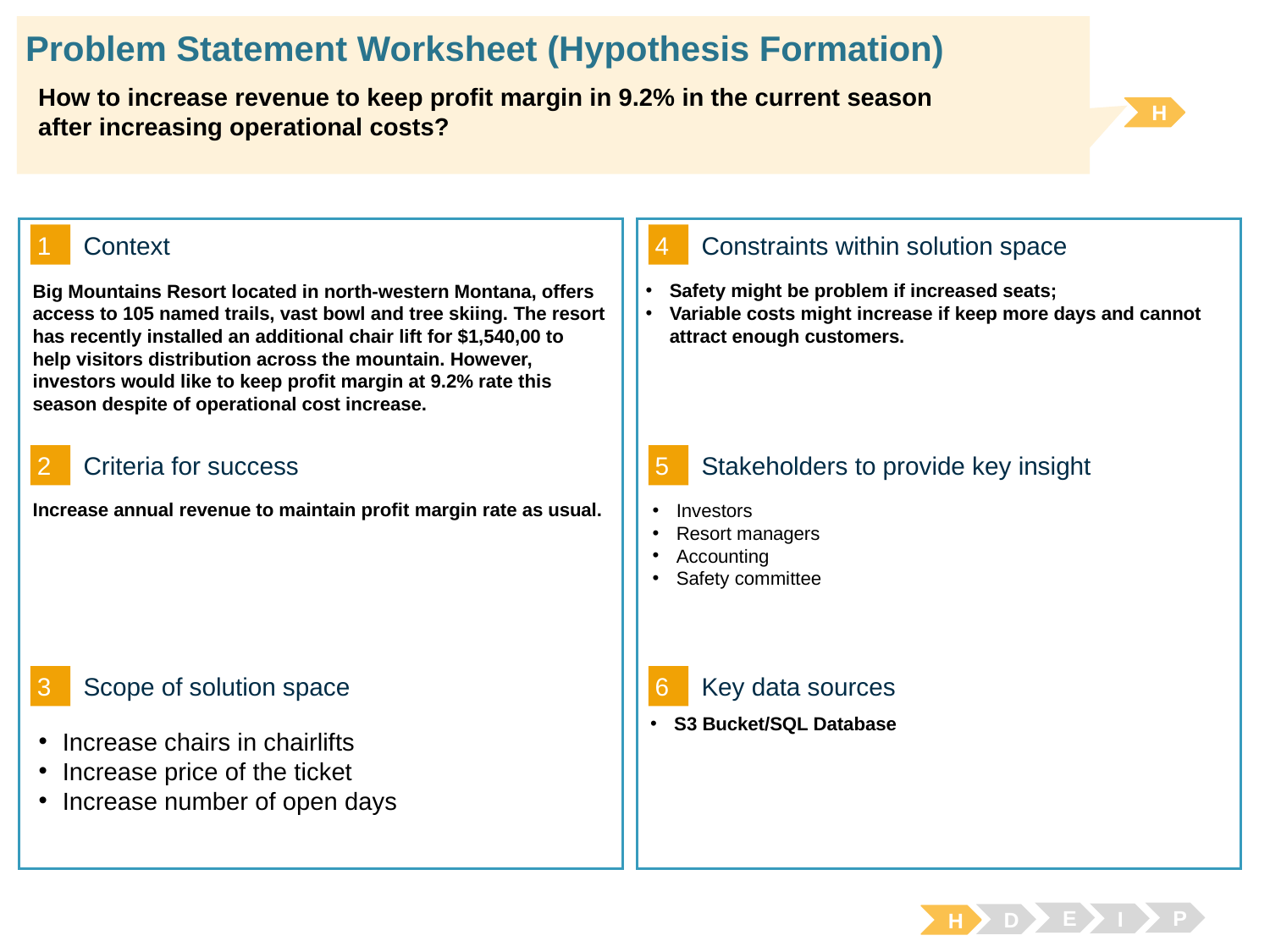

# Problem Statement Worksheet (Hypothesis Formation)
How to increase revenue to keep profit margin in 9.2% in the current season
after increasing operational costs?
H

1
4
Context
Constraints within solution space
Safety might be problem if increased seats;
Variable costs might increase if keep more days and cannot attract enough customers.
Big Mountains Resort located in north-western Montana, offers access to 105 named trails, vast bowl and tree skiing. The resort has recently installed an additional chair lift for $1,540,00 to help visitors distribution across the mountain. However, investors would like to keep profit margin at 9.2% rate this season despite of operational cost increase.
2
5
Criteria for success
Stakeholders to provide key insight
Increase annual revenue to maintain profit margin rate as usual.
Investors
Resort managers
Accounting
Safety committee
3
6
Key data sources
Scope of solution space
S3 Bucket/SQL Database
Increase chairs in chairlifts
Increase price of the ticket
Increase number of open days
E
P
I
D
H